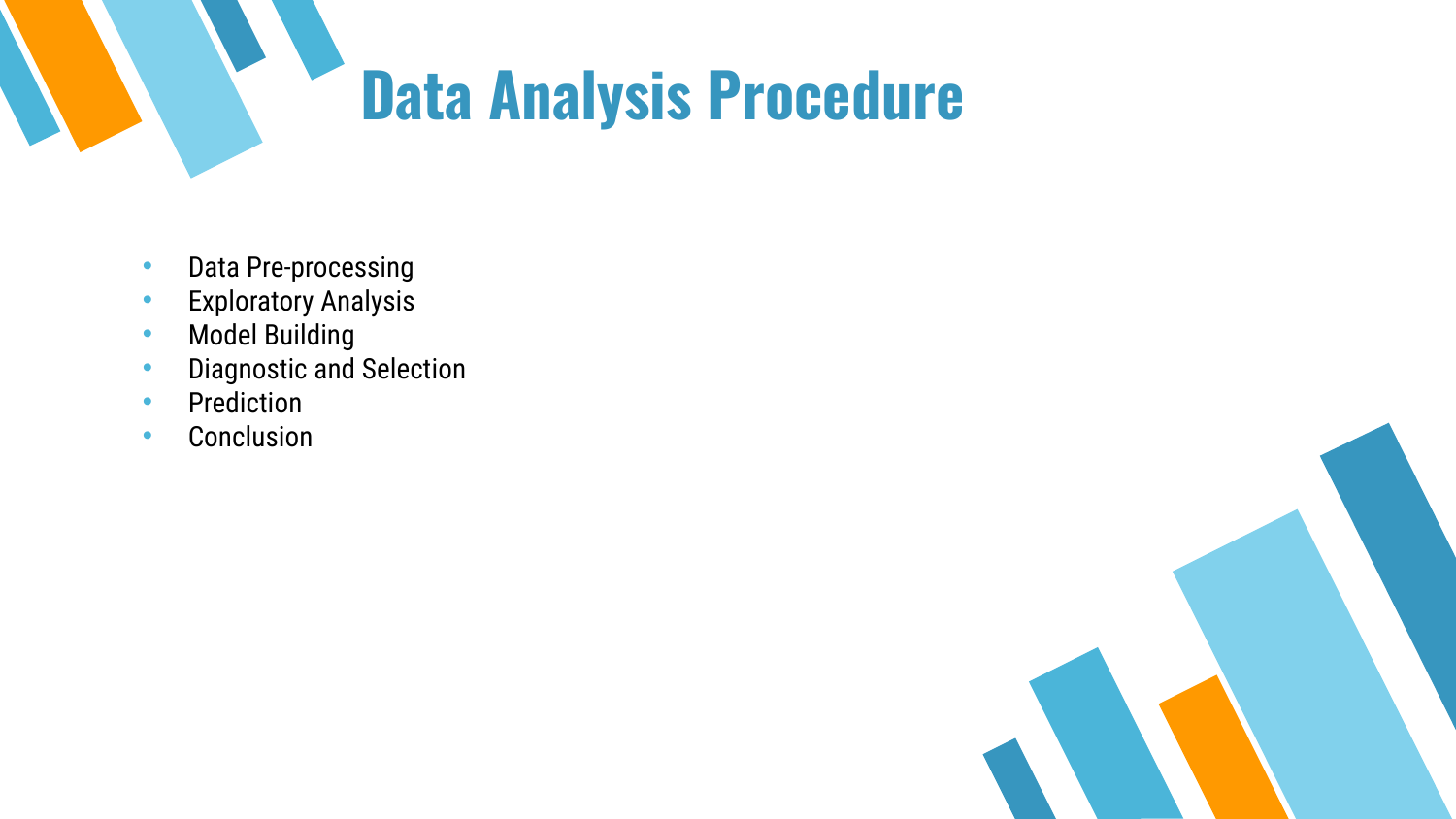

# Data Analysis Procedure
Data Pre-processing
Exploratory Analysis
Model Building
Diagnostic and Selection
Prediction
Conclusion